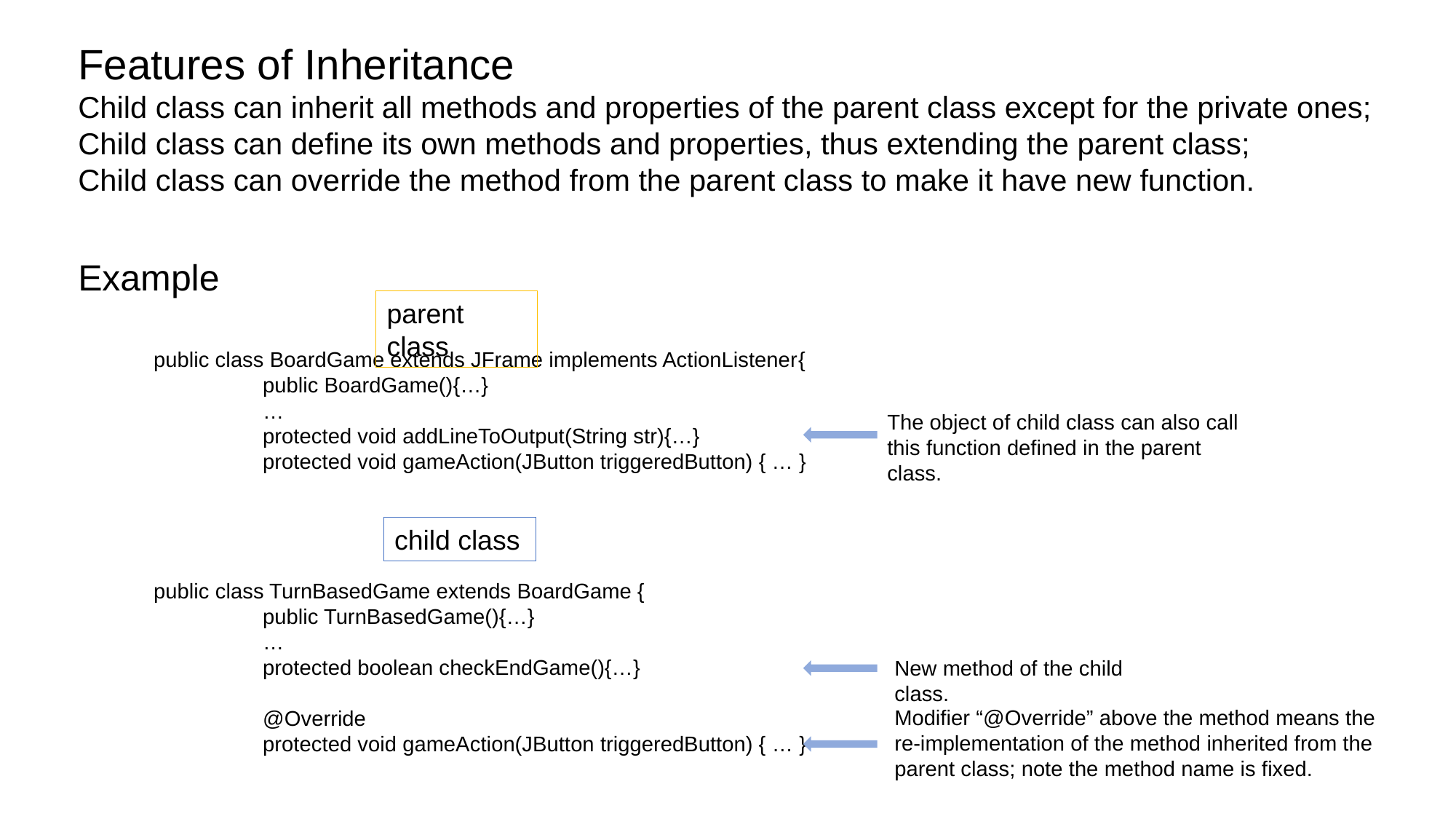

Features of Inheritance
Child class can inherit all methods and properties of the parent class except for the private ones;
Child class can define its own methods and properties, thus extending the parent class;
Child class can override the method from the parent class to make it have new function.
Example
parent class
public class BoardGame extends JFrame implements ActionListener{
	public BoardGame(){…}
	…
	protected void addLineToOutput(String str){…}
	protected void gameAction(JButton triggeredButton) { … }

The object of child class can also call this function defined in the parent class.
child class
public class TurnBasedGame extends BoardGame {
	public TurnBasedGame(){…}
	…
	protected boolean checkEndGame(){…}

	@Override
	protected void gameAction(JButton triggeredButton) { … }

New method of the child class.
Modifier “@Override” above the method means the re-implementation of the method inherited from the parent class; note the method name is fixed.